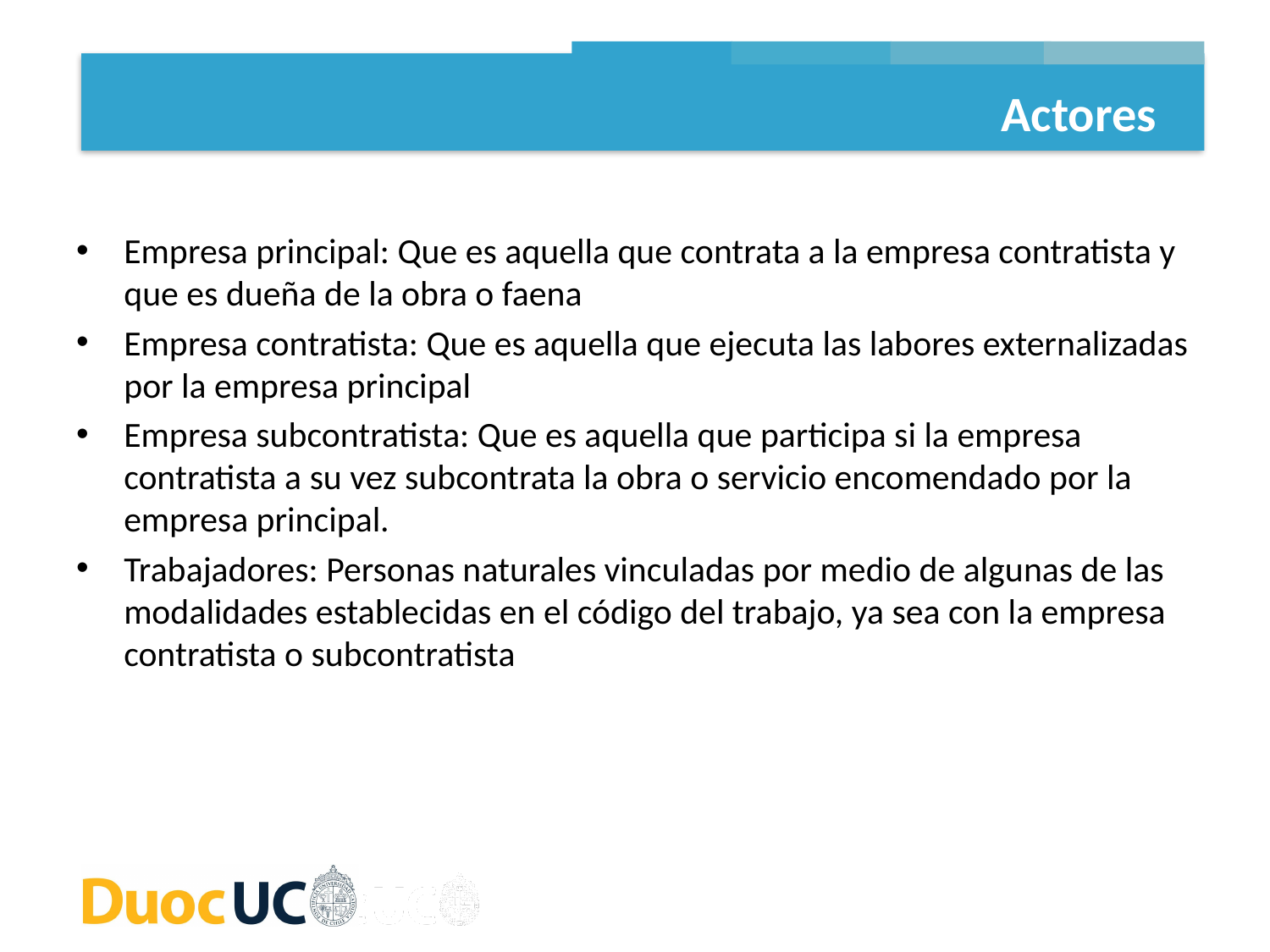

Actores
Empresa principal: Que es aquella que contrata a la empresa contratista y que es dueña de la obra o faena
Empresa contratista: Que es aquella que ejecuta las labores externalizadas por la empresa principal
Empresa subcontratista: Que es aquella que participa si la empresa contratista a su vez subcontrata la obra o servicio encomendado por la empresa principal.
Trabajadores: Personas naturales vinculadas por medio de algunas de las modalidades establecidas en el código del trabajo, ya sea con la empresa contratista o subcontratista